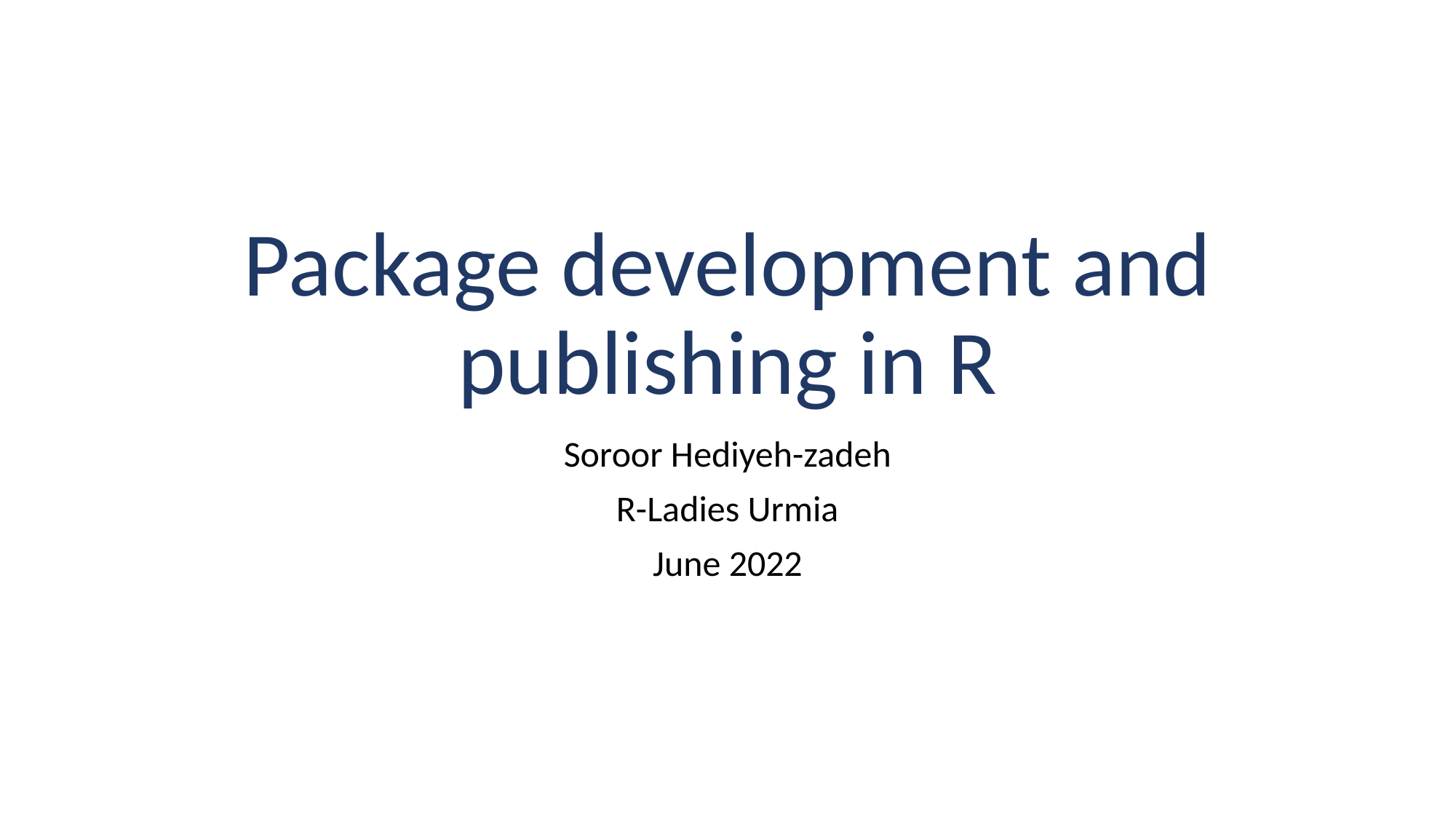

# Package development and publishing in R
Soroor Hediyeh-zadeh
R-Ladies Urmia
June 2022